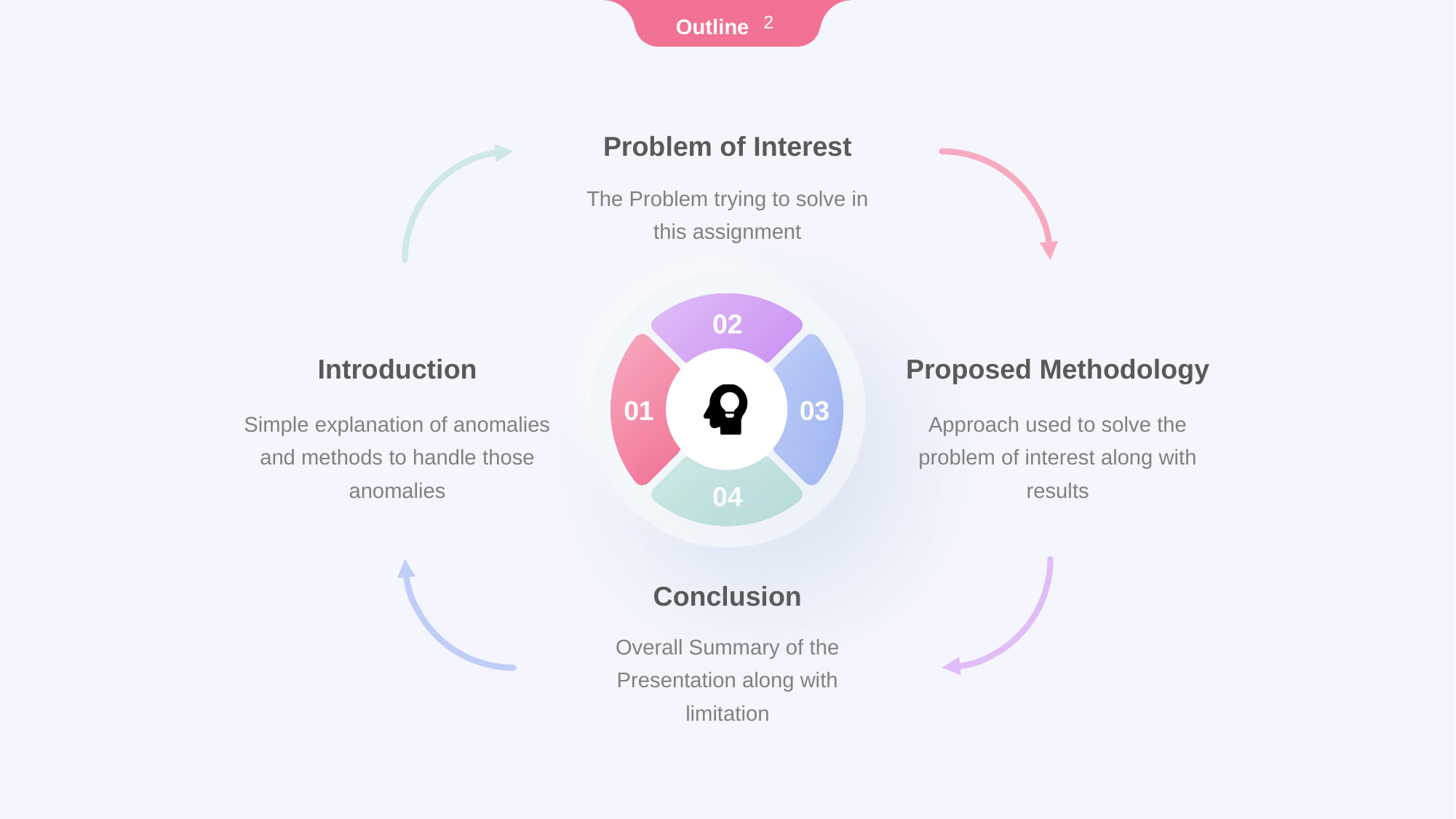

Outline
Problem of Interest
The Problem trying to solve in this assignment

02

01
03

04
Introduction
Simple explanation of anomalies and methods to handle those anomalies
Proposed Methodology
Approach used to solve the problem of interest along with results

Conclusion
Overall Summary of the Presentation along with limitation